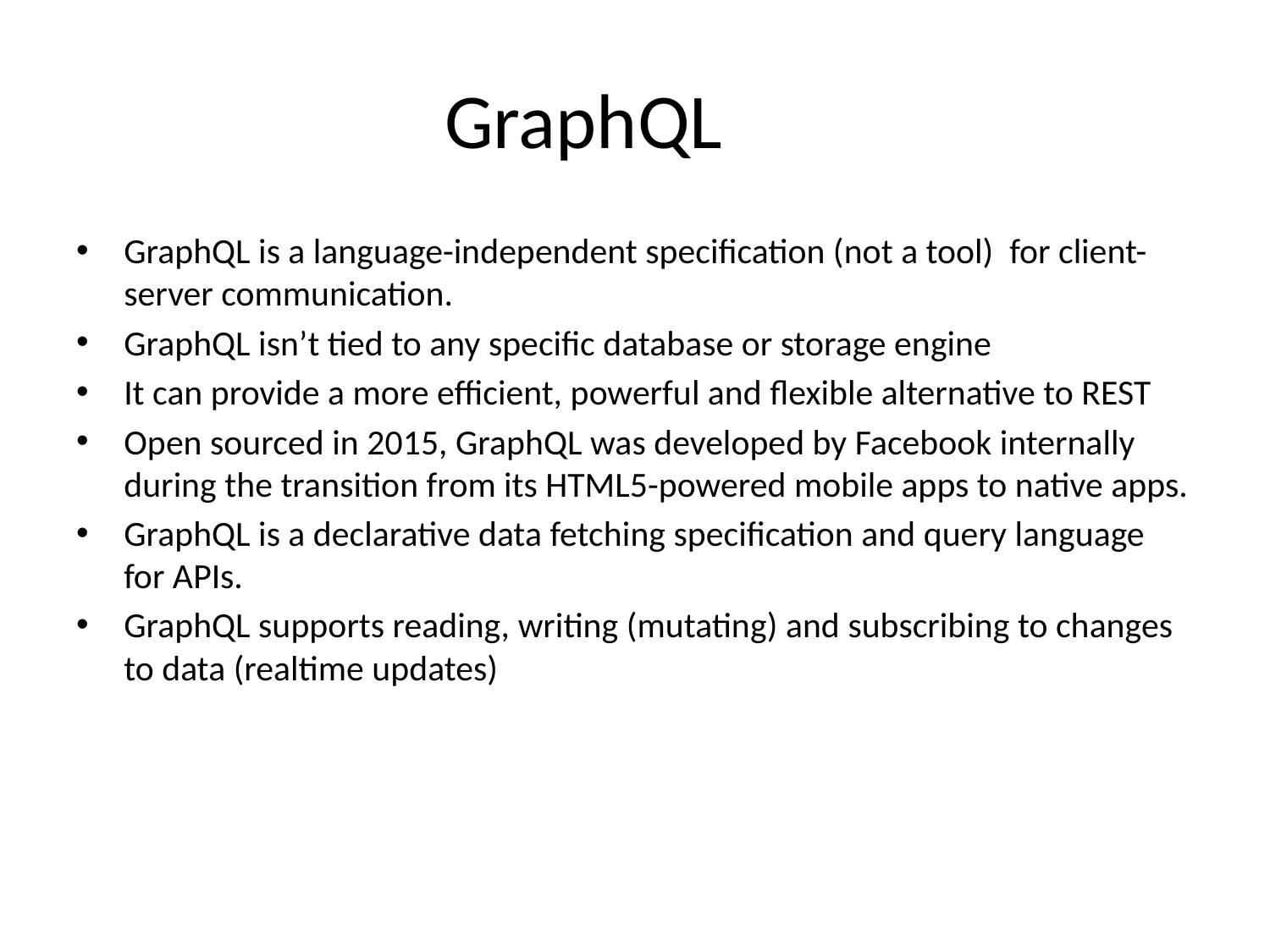

# GraphQL
GraphQL is a language-independent specification (not a tool)  for client-server communication.
GraphQL isn’t tied to any specific database or storage engine
It can provide a more efficient, powerful and flexible alternative to REST
Open sourced in 2015, GraphQL was developed by Facebook internally during the transition from its HTML5-powered mobile apps to native apps.
GraphQL is a declarative data fetching specification and query language for APIs.
GraphQL supports reading, writing (mutating) and subscribing to changes to data (realtime updates)